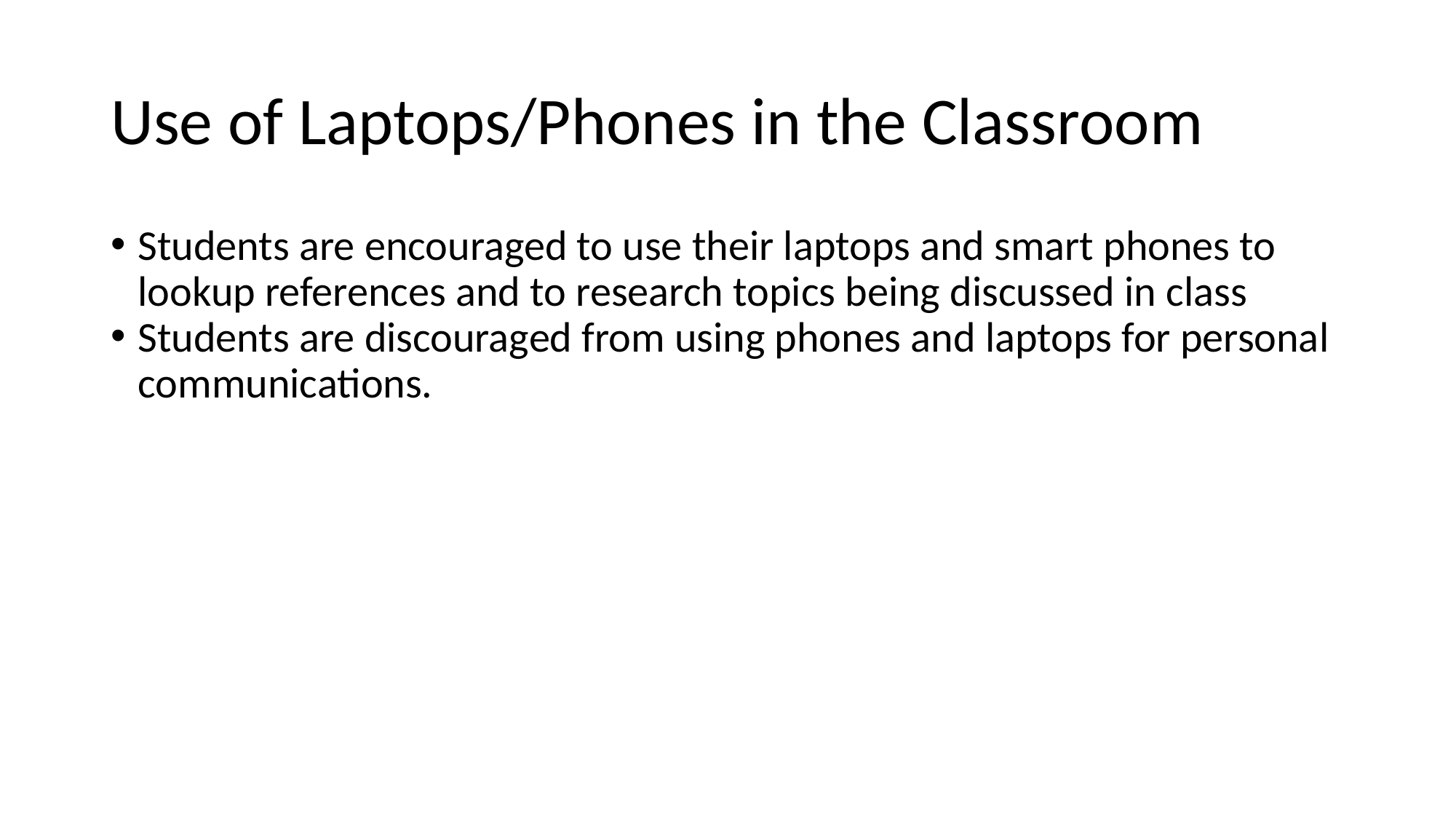

Use of Laptops/Phones in the Classroom
Students are encouraged to use their laptops and smart phones to lookup references and to research topics being discussed in class
Students are discouraged from using phones and laptops for personal communications.